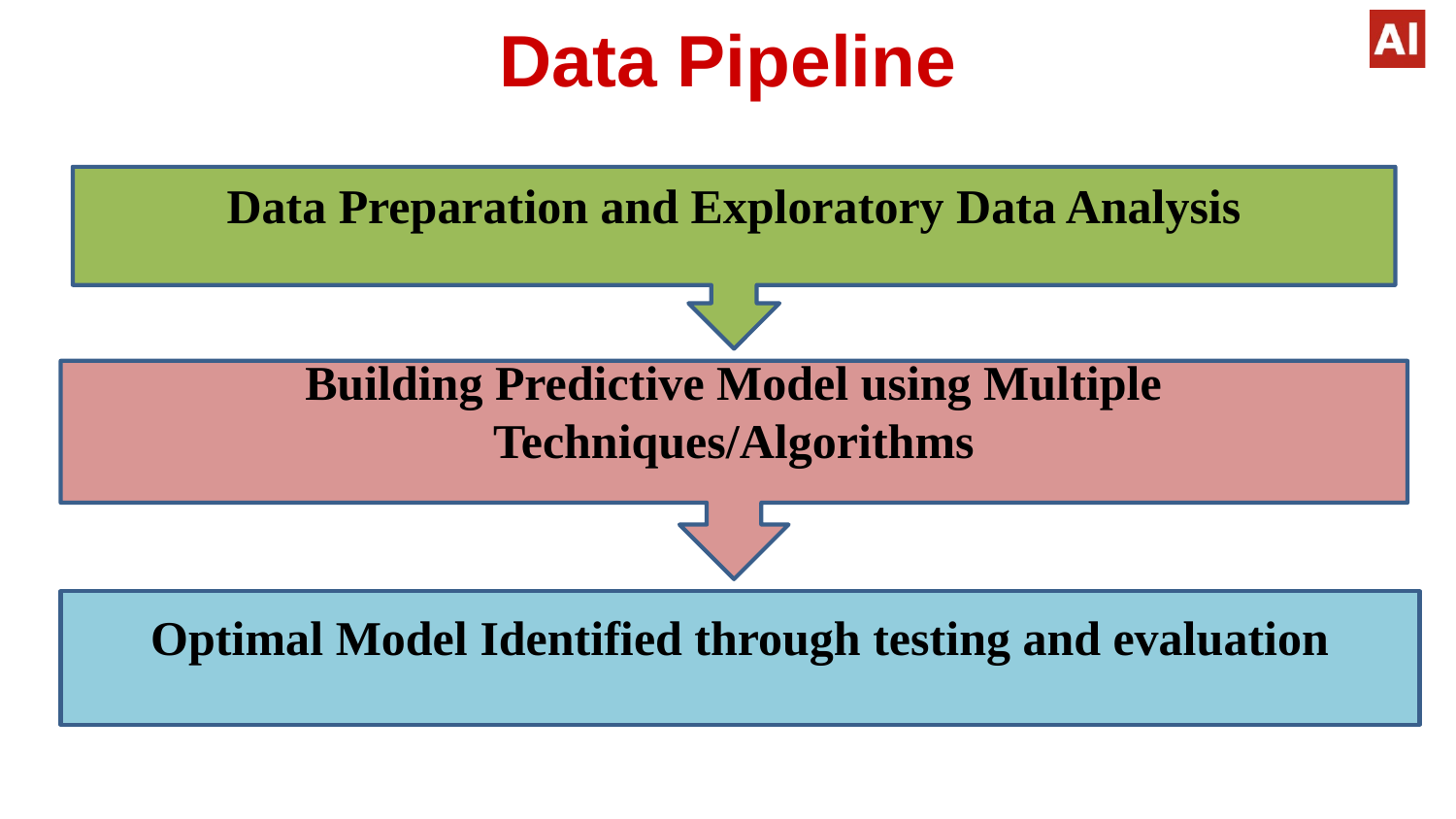

# Data Pipeline
Data Preparation and Exploratory Data Analysis

Building Predictive Model using Multiple Techniques/Algorithms

Optimal Model Identified through testing and evaluation